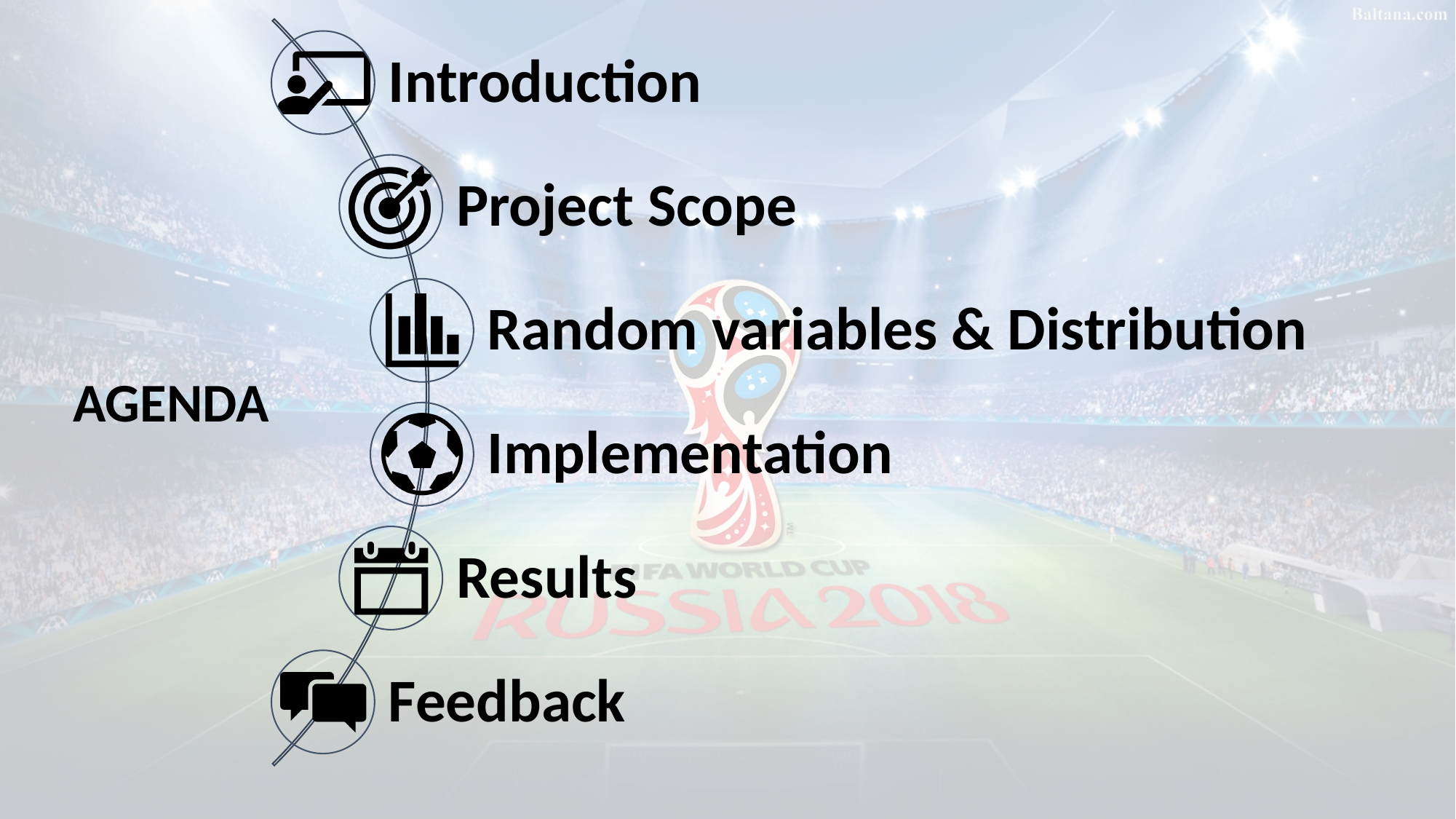

Introduction
Project Scope
Random variables & Distribution
Implementation
Results
Feedback
AGENDA